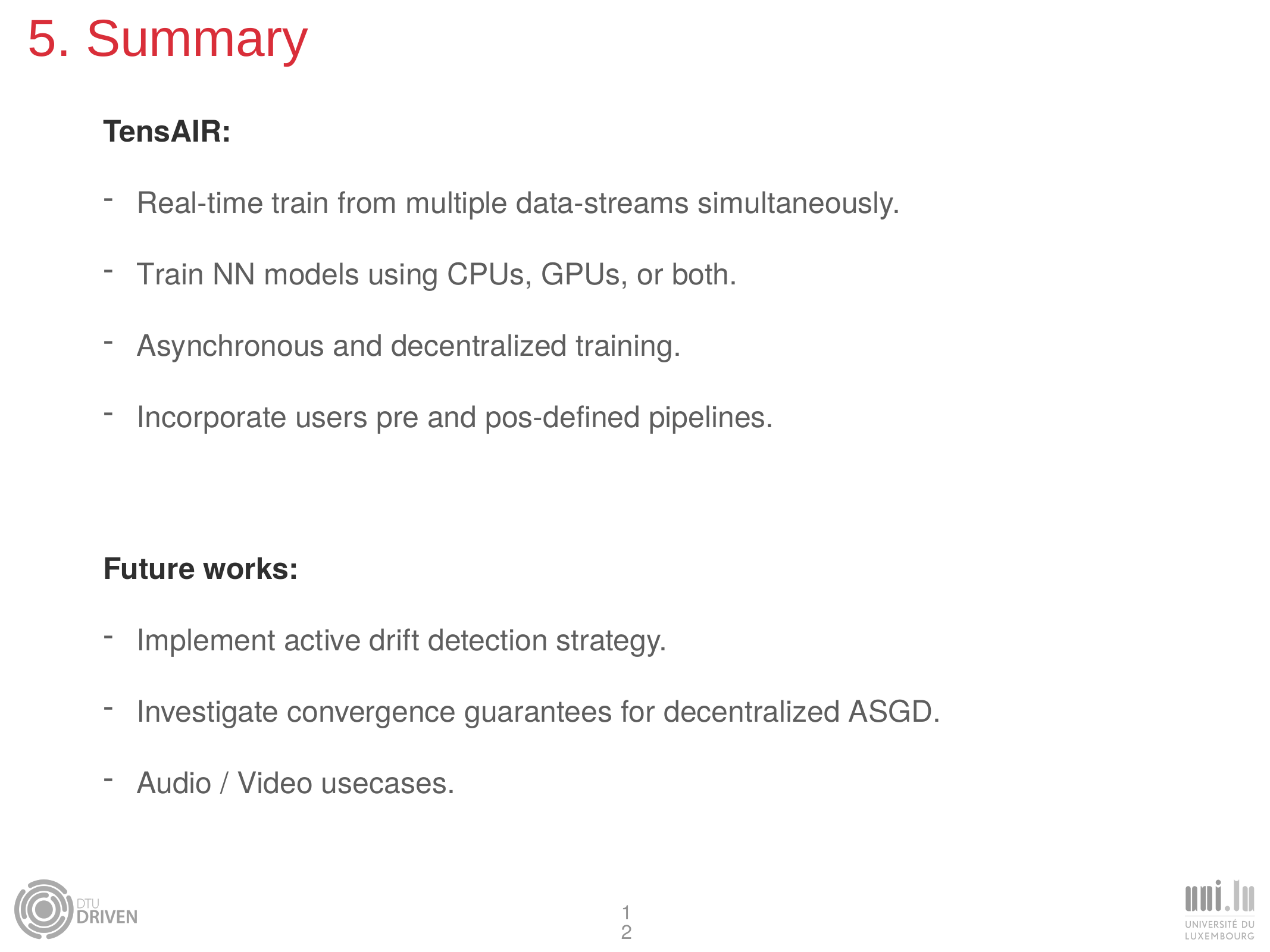

# 5. Summary
TensAIR:

Real-time train from multiple data-streams simultaneously.

Train NN models using CPUs, GPUs, or both.

Asynchronous and decentralized training.

Incorporate users pre and pos-defined pipelines.

Future works:

Implement active drift detection strategy.

Investigate convergence guarantees for decentralized ASGD.

Audio / Video usecases.

12